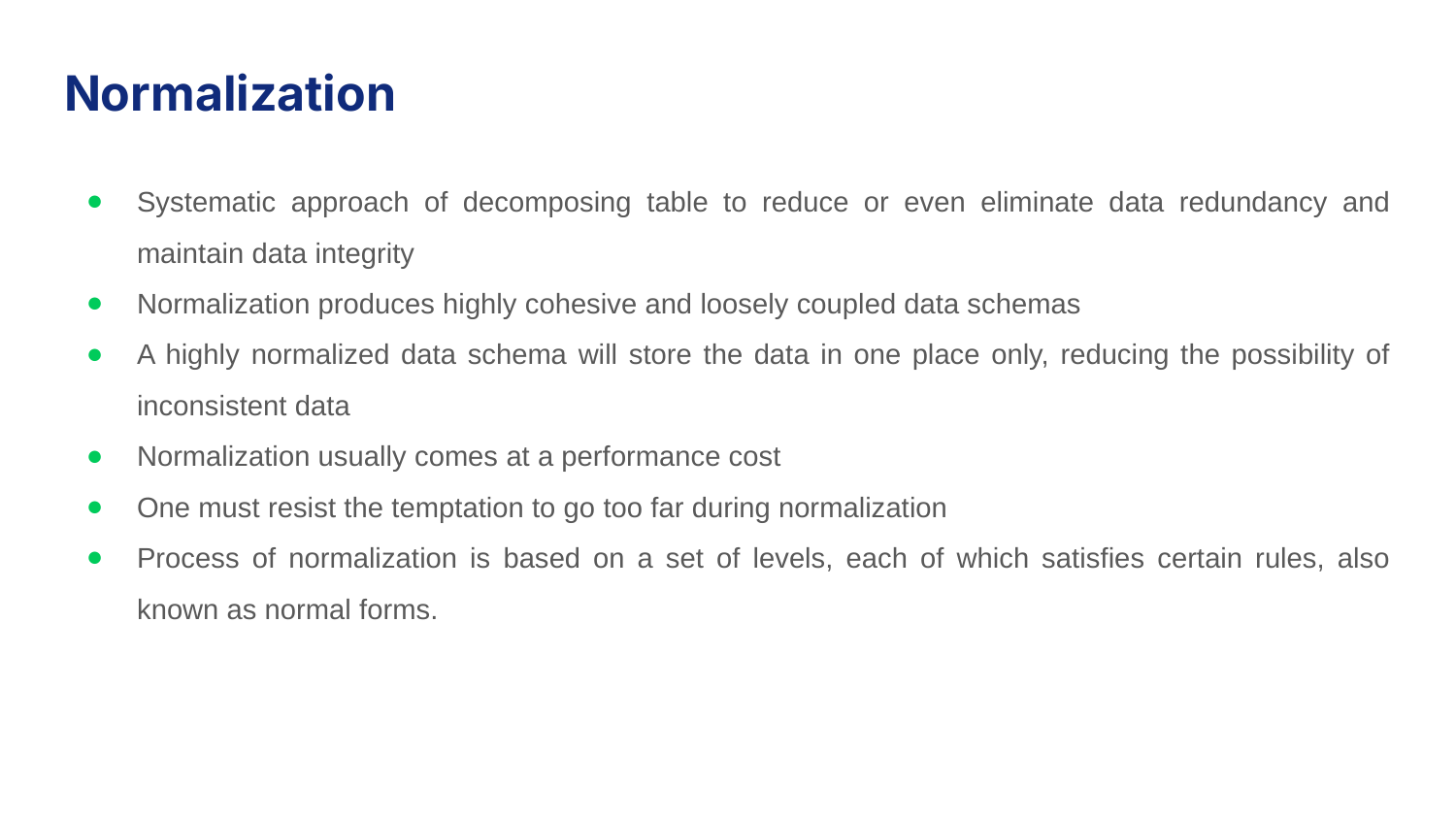

# Normalization
Systematic approach of decomposing table to reduce or even eliminate data redundancy and maintain data integrity
Normalization produces highly cohesive and loosely coupled data schemas
A highly normalized data schema will store the data in one place only, reducing the possibility of inconsistent data
Normalization usually comes at a performance cost
One must resist the temptation to go too far during normalization
Process of normalization is based on a set of levels, each of which satisfies certain rules, also known as normal forms.